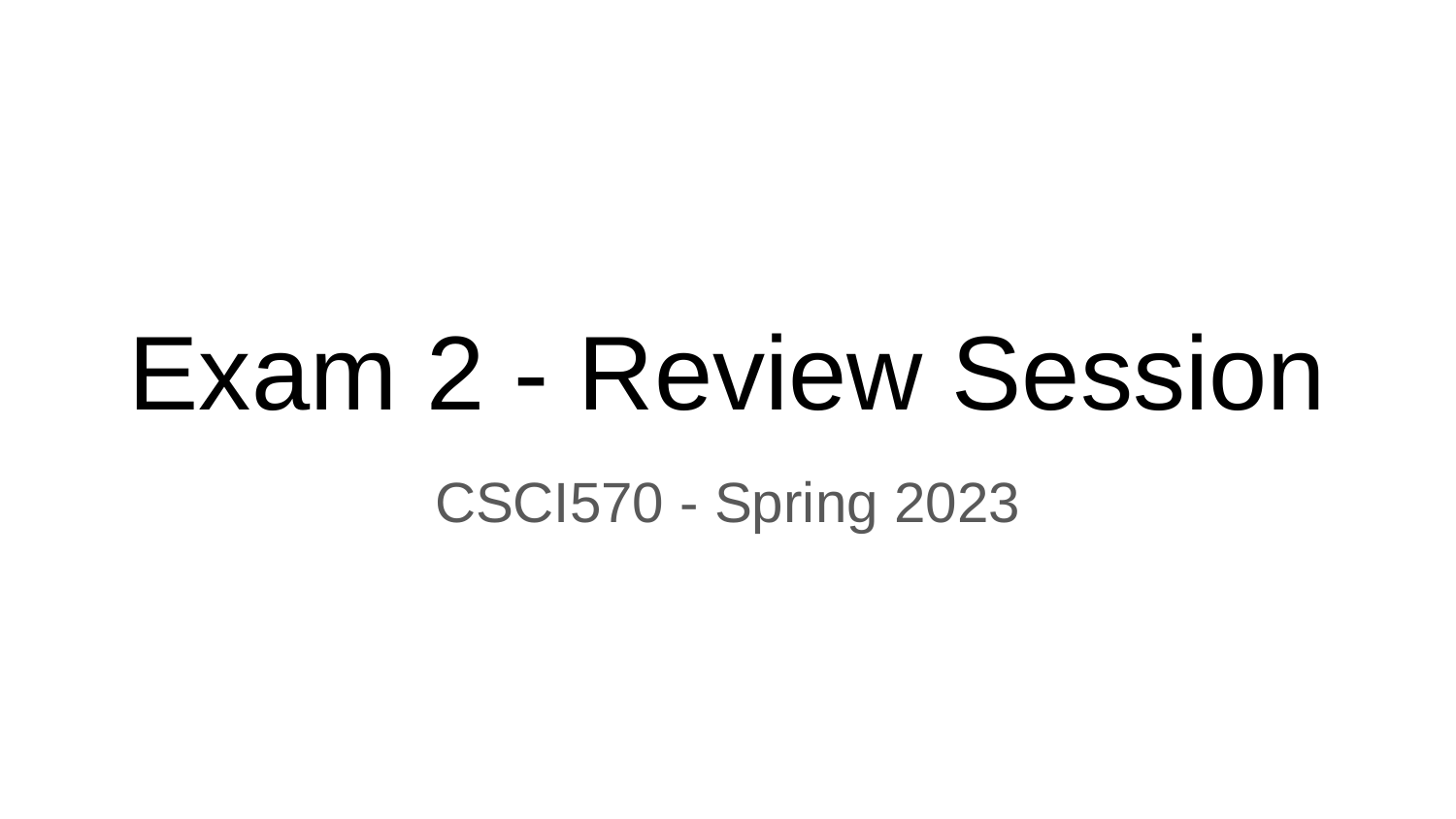

# Exam 2 - Review Session
CSCI570 - Spring 2023